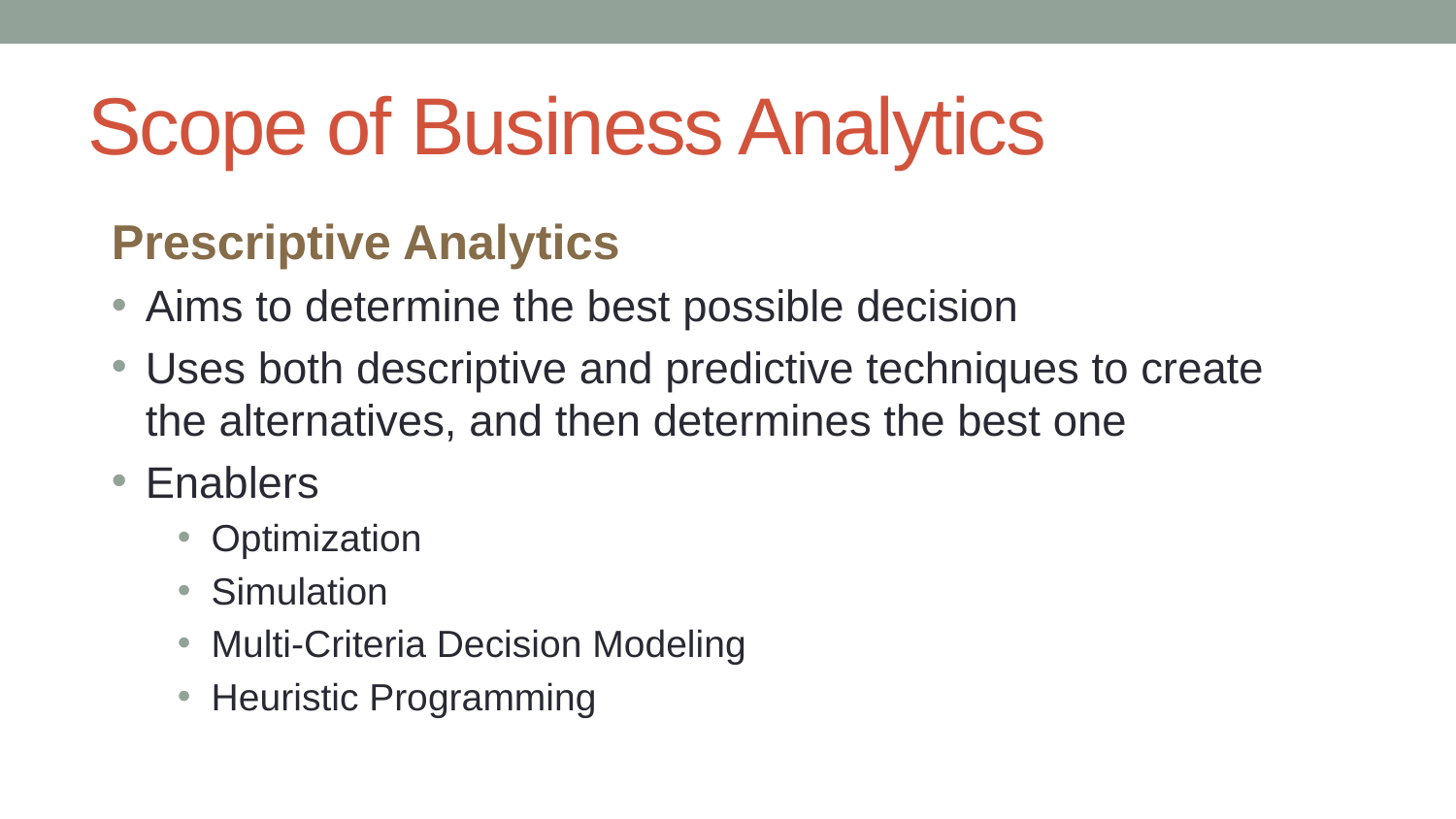

# Scope of Business Analytics
Prescriptive Analytics
Aims to determine the best possible decision
Uses both descriptive and predictive techniques to create the alternatives, and then determines the best one
Enablers
Optimization
Simulation
Multi-Criteria Decision Modeling
Heuristic Programming